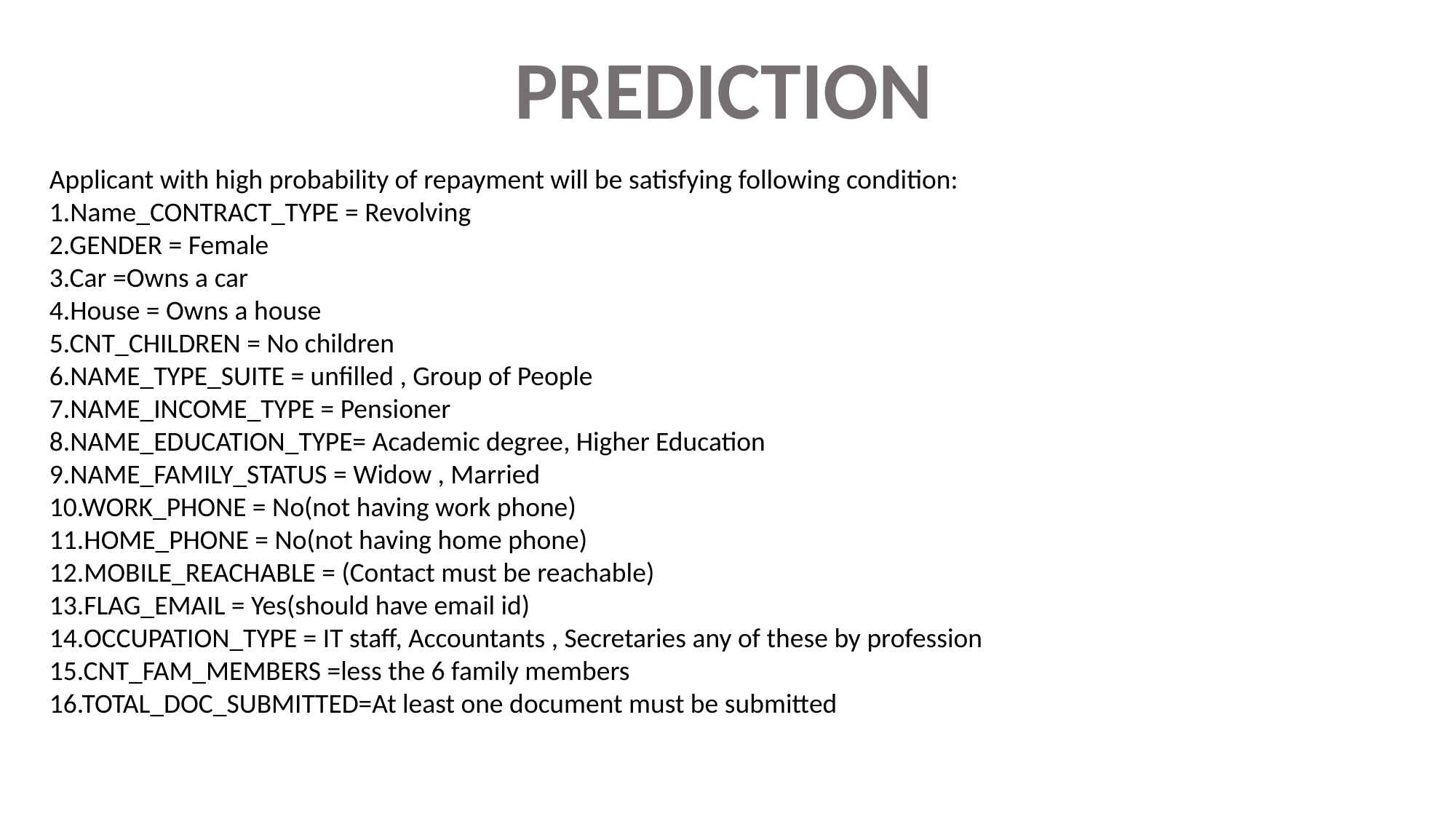

PREDICTION
Applicant with high probability of repayment will be satisfying following condition:
1.Name_CONTRACT_TYPE = Revolving
2.GENDER = Female
3.Car =Owns a car
4.House = Owns a house
5.CNT_CHILDREN = No children
6.NAME_TYPE_SUITE = unfilled , Group of People
7.NAME_INCOME_TYPE = Pensioner
8.NAME_EDUCATION_TYPE= Academic degree, Higher Education
9.NAME_FAMILY_STATUS = Widow , Married
10.WORK_PHONE = No(not having work phone)
11.HOME_PHONE = No(not having home phone)
12.MOBILE_REACHABLE = (Contact must be reachable)
13.FLAG_EMAIL = Yes(should have email id)
14.OCCUPATION_TYPE = IT staff, Accountants , Secretaries any of these by profession
15.CNT_FAM_MEMBERS =less the 6 family members
16.TOTAL_DOC_SUBMITTED=At least one document must be submitted